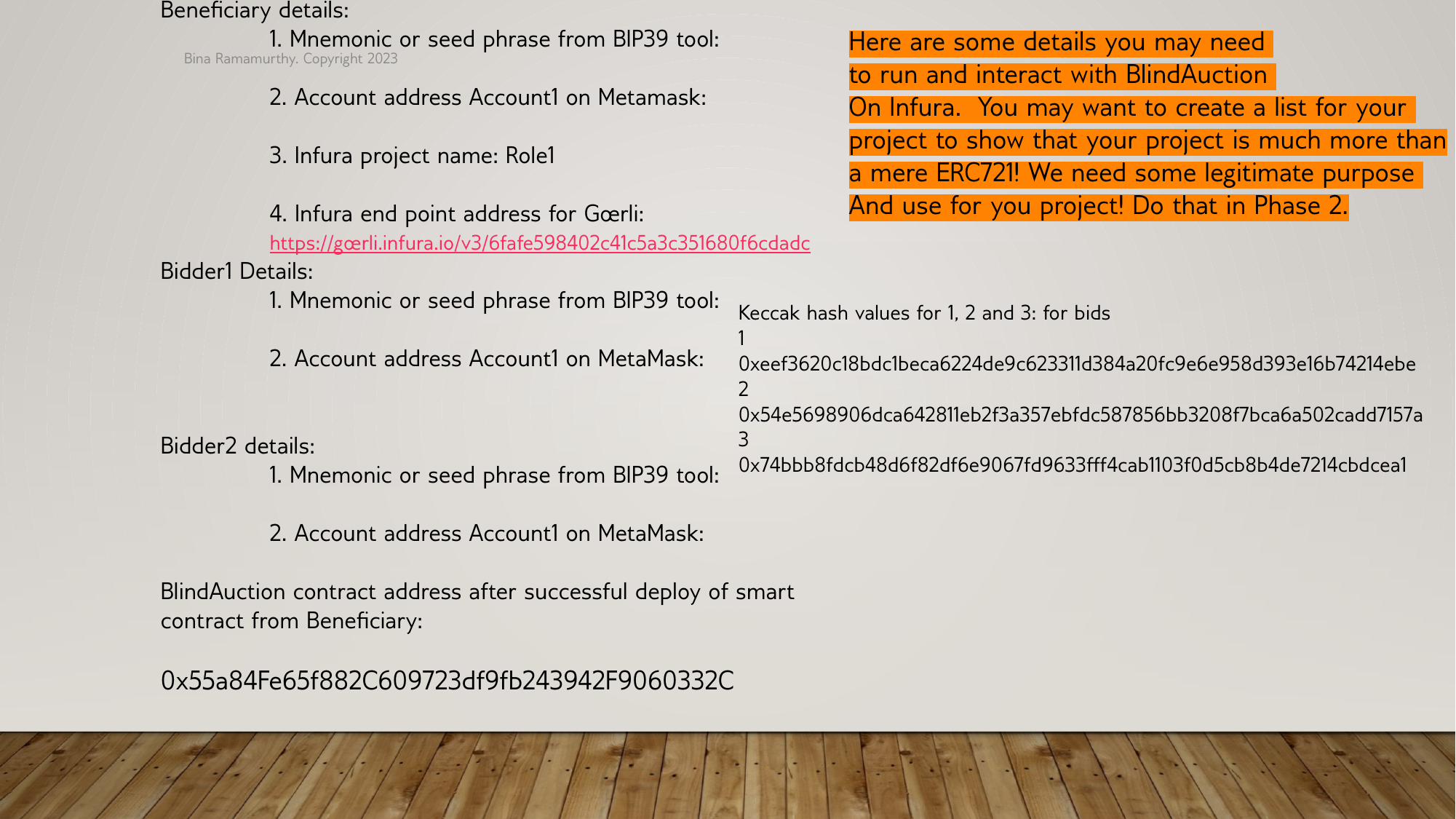

Beneficiary details:
	1. Mnemonic or seed phrase from BIP39 tool:

	2. Account address Account1 on Metamask:

	3. Infura project name: Role1

	4. Infura end point address for Goerli:
	https://goerli.infura.io/v3/6fafe598402c41c5a3c351680f6cdadc
Bidder1 Details:
	1. Mnemonic or seed phrase from BIP39 tool:

	2. Account address Account1 on MetaMask:

Bidder2 details:
	1. Mnemonic or seed phrase from BIP39 tool:

	2. Account address Account1 on MetaMask:

BlindAuction contract address after successful deploy of smart contract from Beneficiary:
	0x55a84Fe65f882C609723df9fb243942F9060332C

Here are some details you may need
to run and interact with BlindAuction
On Infura.  You may want to create a list for your
project to show that your project is much more than
a mere ERC721! We need some legitimate purpose
And use for you project! Do that in Phase 2.
Bina Ramamurthy. Copyright 2023
Keccak hash values for 1, 2 and 3: for bids
1
0xeef3620c18bdc1beca6224de9c623311d384a20fc9e6e958d393e16b74214ebe
2
0x54e5698906dca642811eb2f3a357ebfdc587856bb3208f7bca6a502cadd7157a
3
0x74bbb8fdcb48d6f82df6e9067fd9633fff4cab1103f0d5cb8b4de7214cbdcea1